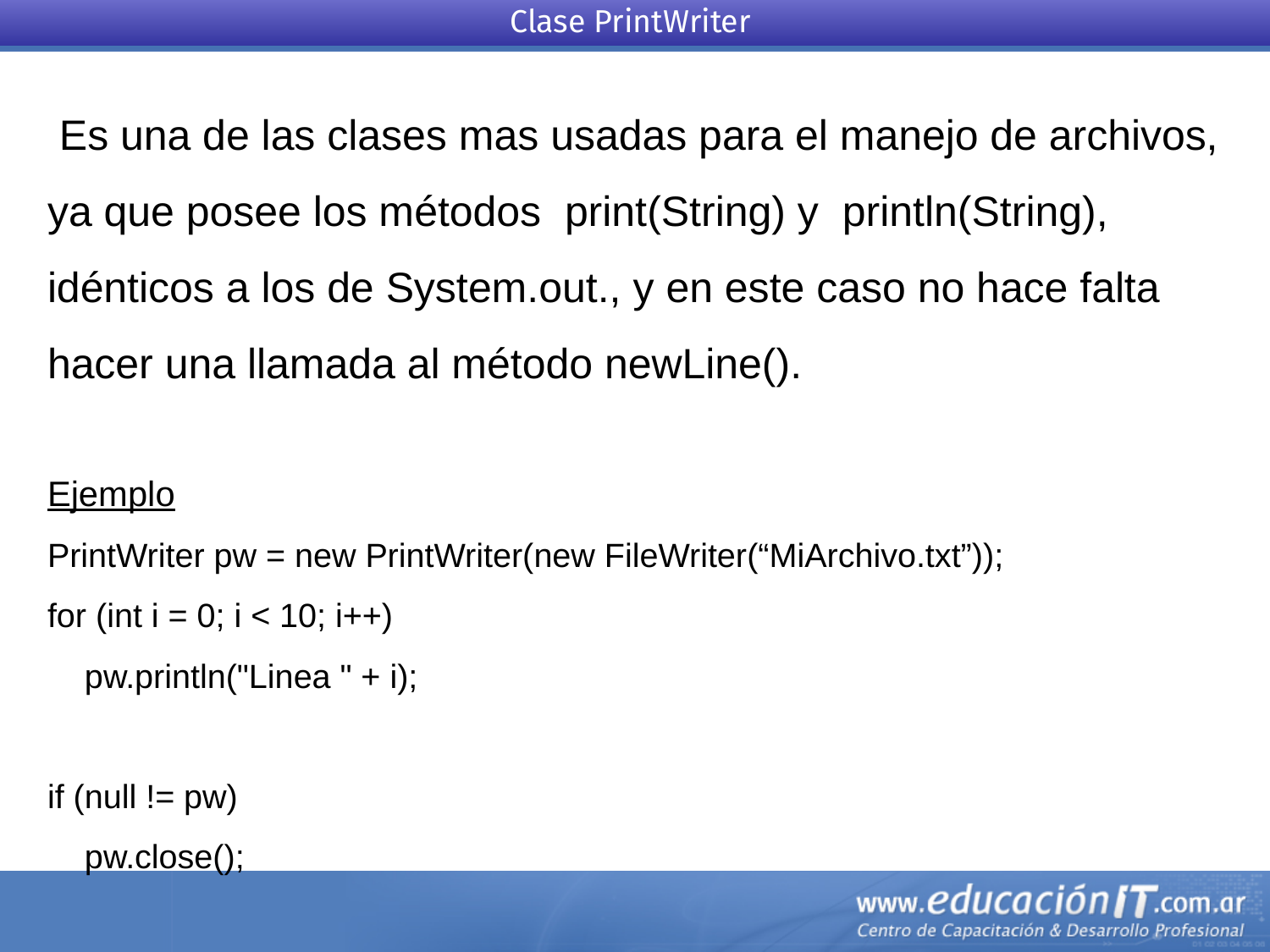

Clase PrintWriter
 Es una de las clases mas usadas para el manejo de archivos, ya que posee los métodos  print(String) y  println(String), idénticos a los de System.out., y en este caso no hace falta hacer una llamada al método newLine().

Ejemplo
PrintWriter pw = new PrintWriter(new FileWriter(“MiArchivo.txt”));
for (int i = 0; i < 10; i++)
    pw.println("Linea " + i);

if (null != pw)
    pw.close();